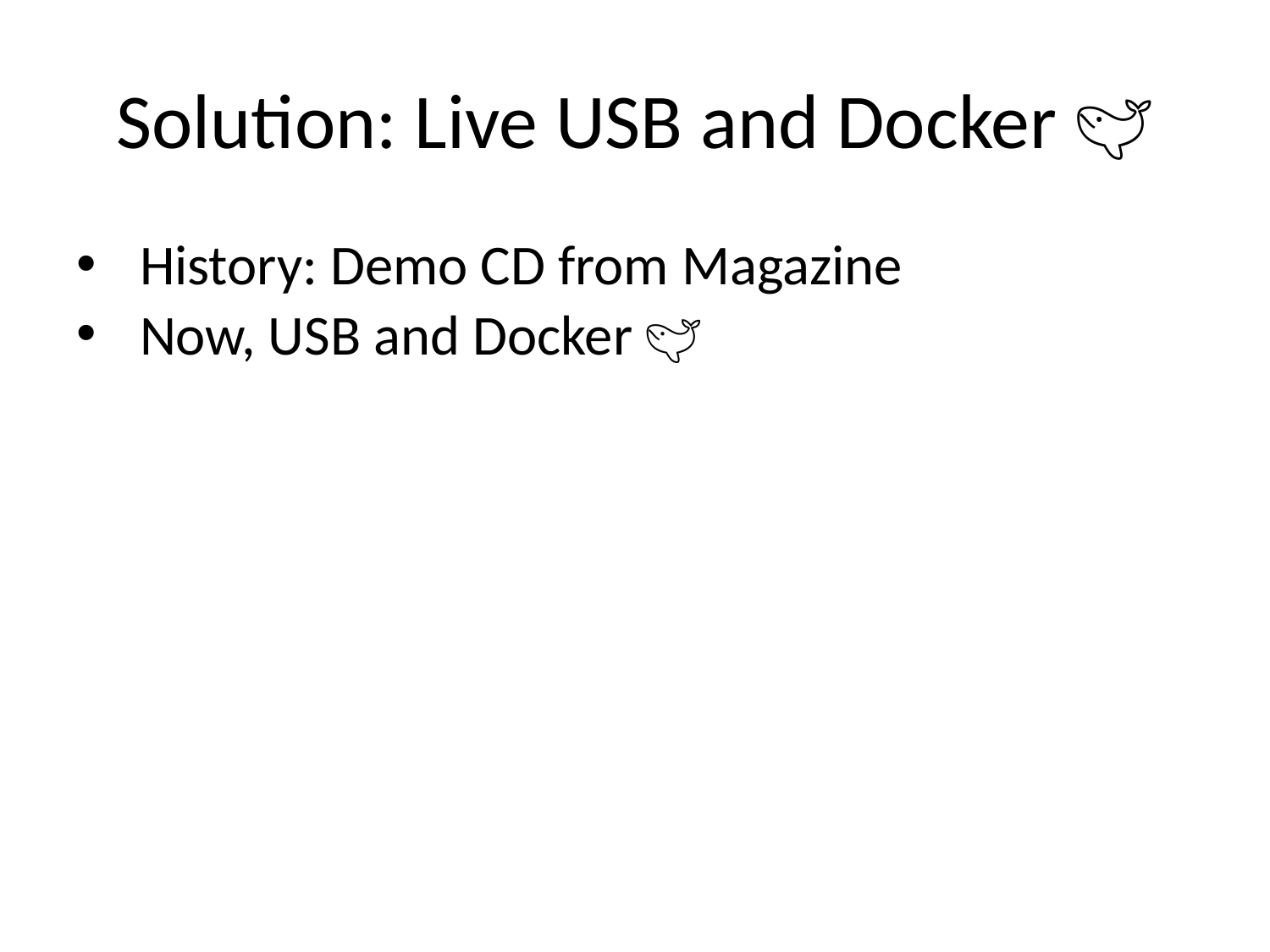

# Solution: Live USB and Docker 🐋
History: Demo CD from Magazine
Now, USB and Docker 🐋